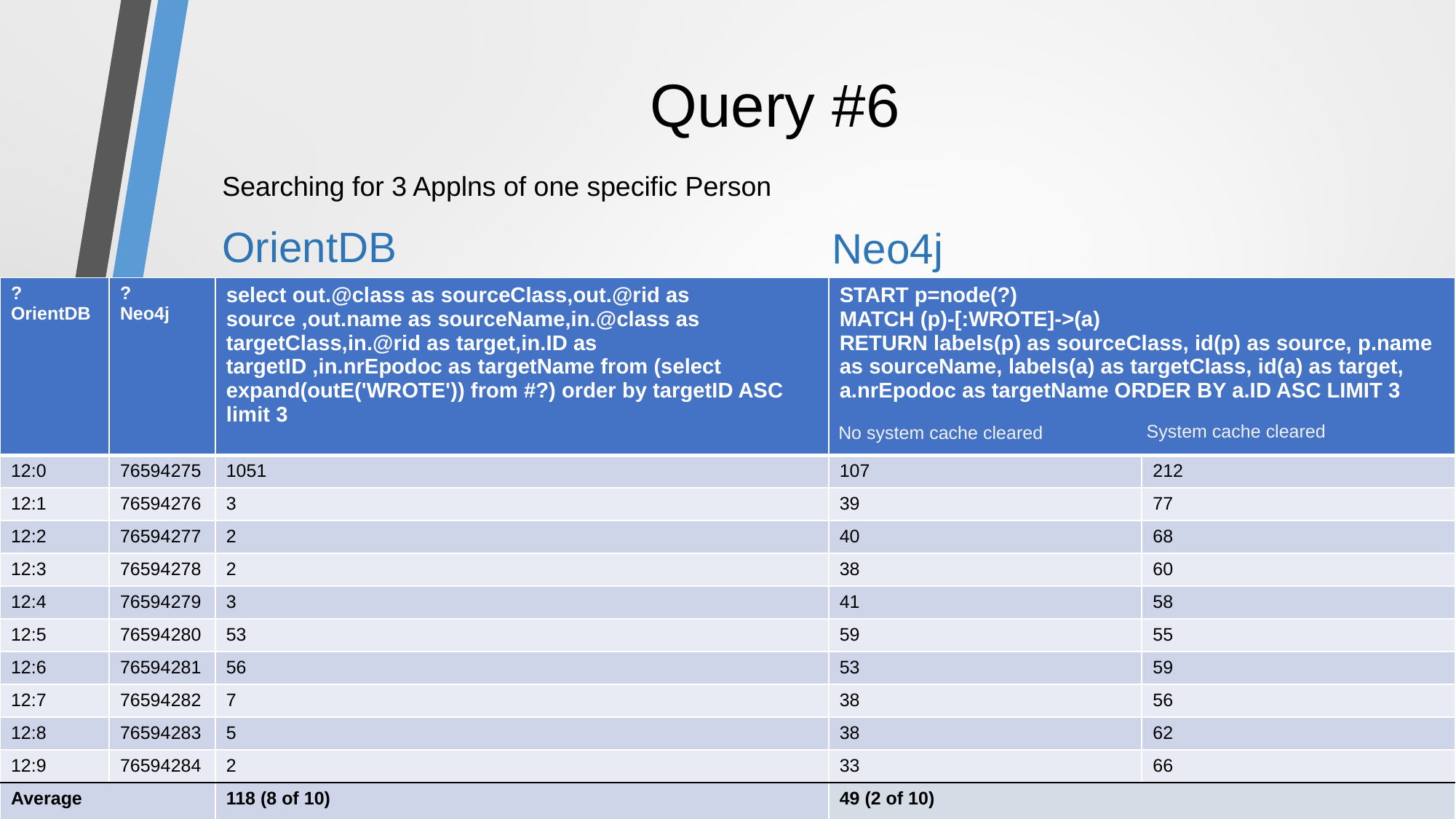

# Query #6
Searching for 3 Applns of one specific Person
OrientDB
Neo4j
| ? OrientDB | ? Neo4j | select out.@class as sourceClass,out.@rid as source ,out.name as sourceName,in.@class as targetClass,in.@rid as target,in.ID as targetID ,in.nrEpodoc as targetName from (select expand(outE('WROTE')) from #?) order by targetID ASC limit 3 | START p=node(?) MATCH (p)-[:WROTE]->(a) RETURN labels(p) as sourceClass, id(p) as source, p.name as sourceName, labels(a) as targetClass, id(a) as target, a.nrEpodoc as targetName ORDER BY a.ID ASC LIMIT 3 |  |
| --- | --- | --- | --- | --- |
| 12:0 | 76594275 | 1051 | 107 | 212 |
| 12:1 | 76594276 | 3 | 39 | 77 |
| 12:2 | 76594277 | 2 | 40 | 68 |
| 12:3 | 76594278 | 2 | 38 | 60 |
| 12:4 | 76594279 | 3 | 41 | 58 |
| 12:5 | 76594280 | 53 | 59 | 55 |
| 12:6 | 76594281 | 56 | 53 | 59 |
| 12:7 | 76594282 | 7 | 38 | 56 |
| 12:8 | 76594283 | 5 | 38 | 62 |
| 12:9 | 76594284 | 2 | 33 | 66 |
| Average |  | 118 (8 of 10) | 49 (2 of 10) |  |
System cache cleared
No system cache cleared
16
OrientDB vs Neo4j - Comparison